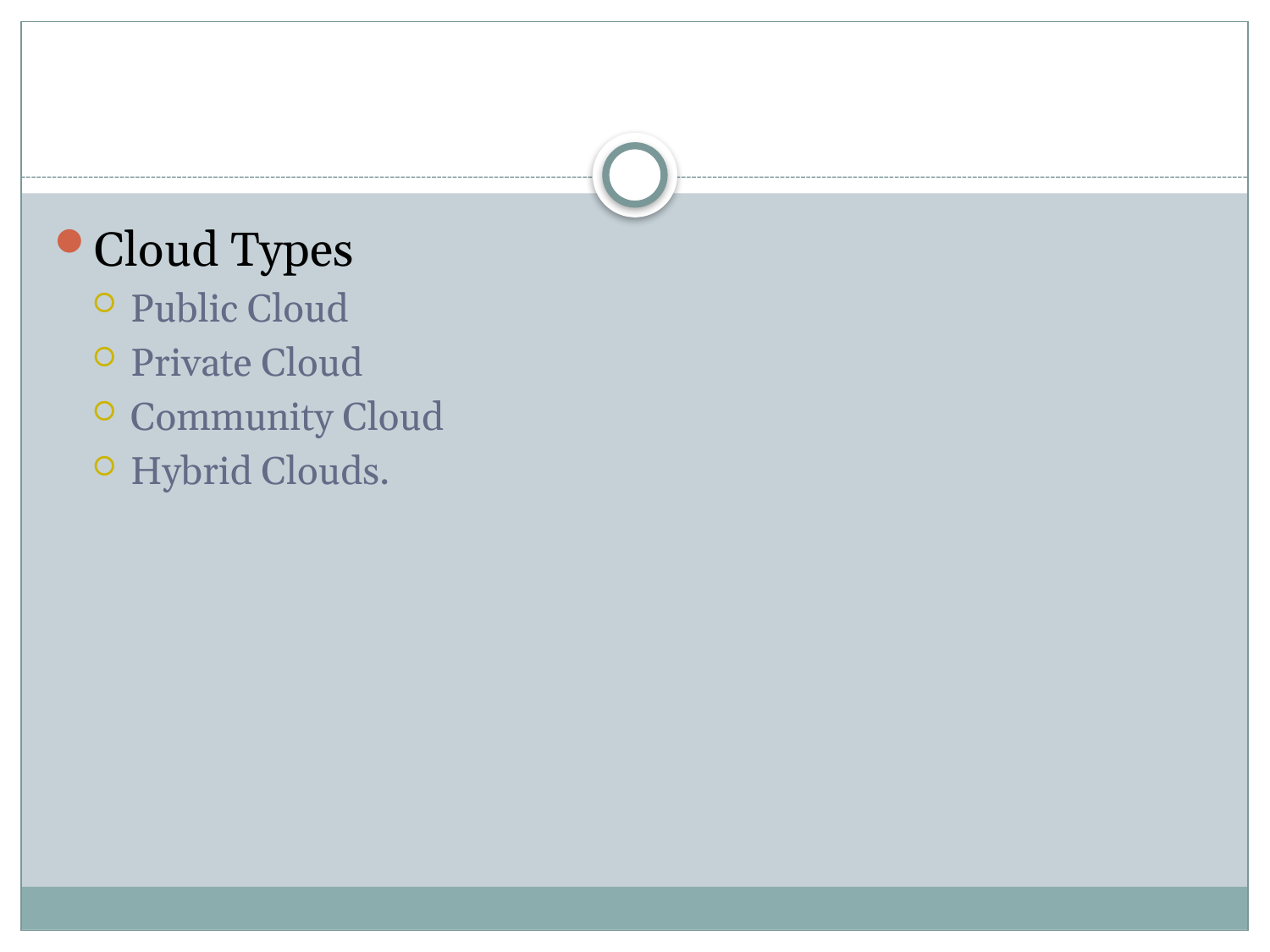

#
Cloud Types
Public Cloud
Private Cloud
Community Cloud
Hybrid Clouds.